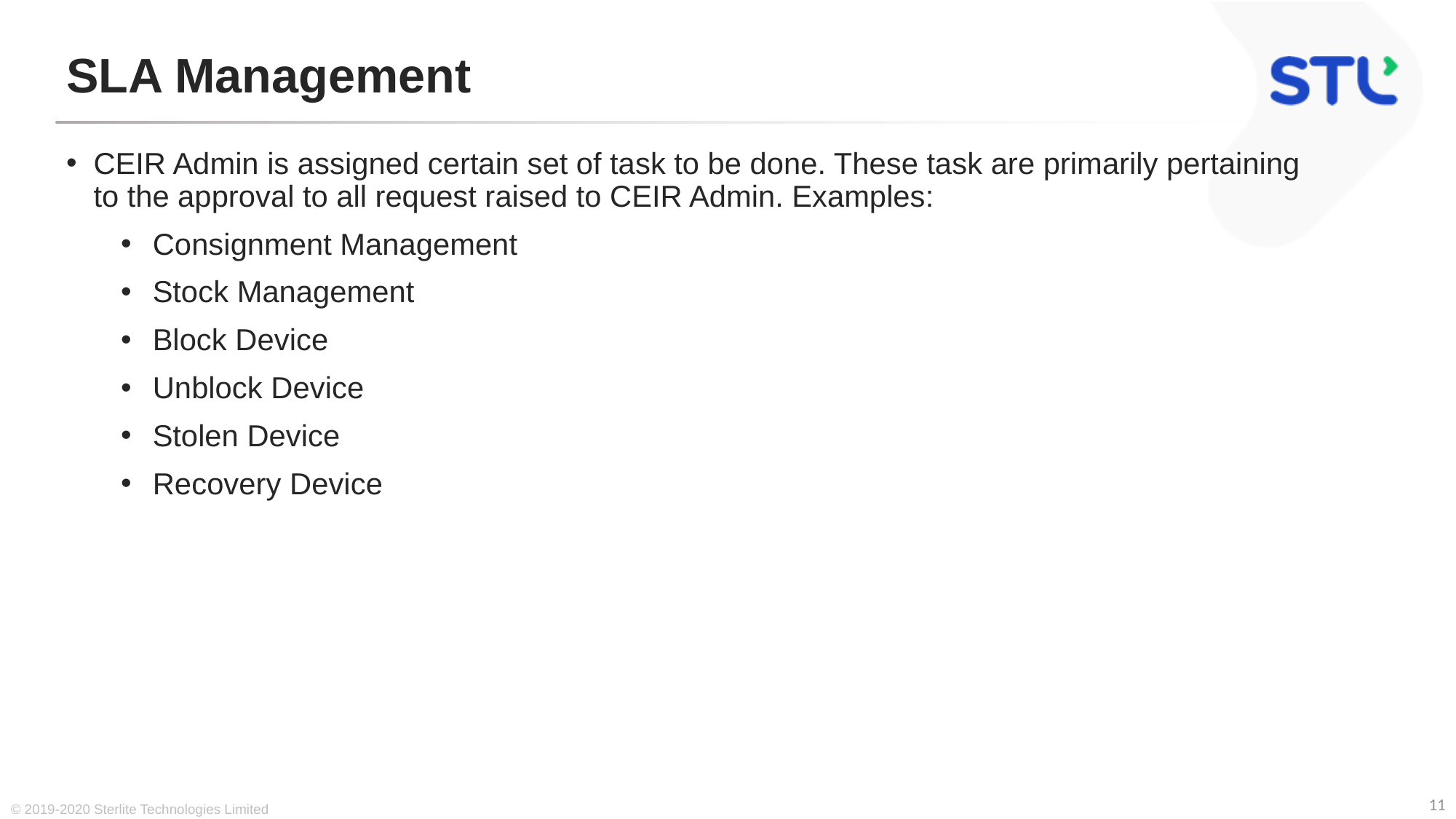

# SLA Management
CEIR Admin is assigned certain set of task to be done. These task are primarily pertaining to the approval to all request raised to CEIR Admin. Examples:
Consignment Management
Stock Management
Block Device
Unblock Device
Stolen Device
Recovery Device

© 2019-2020 Sterlite Technologies Limited
11